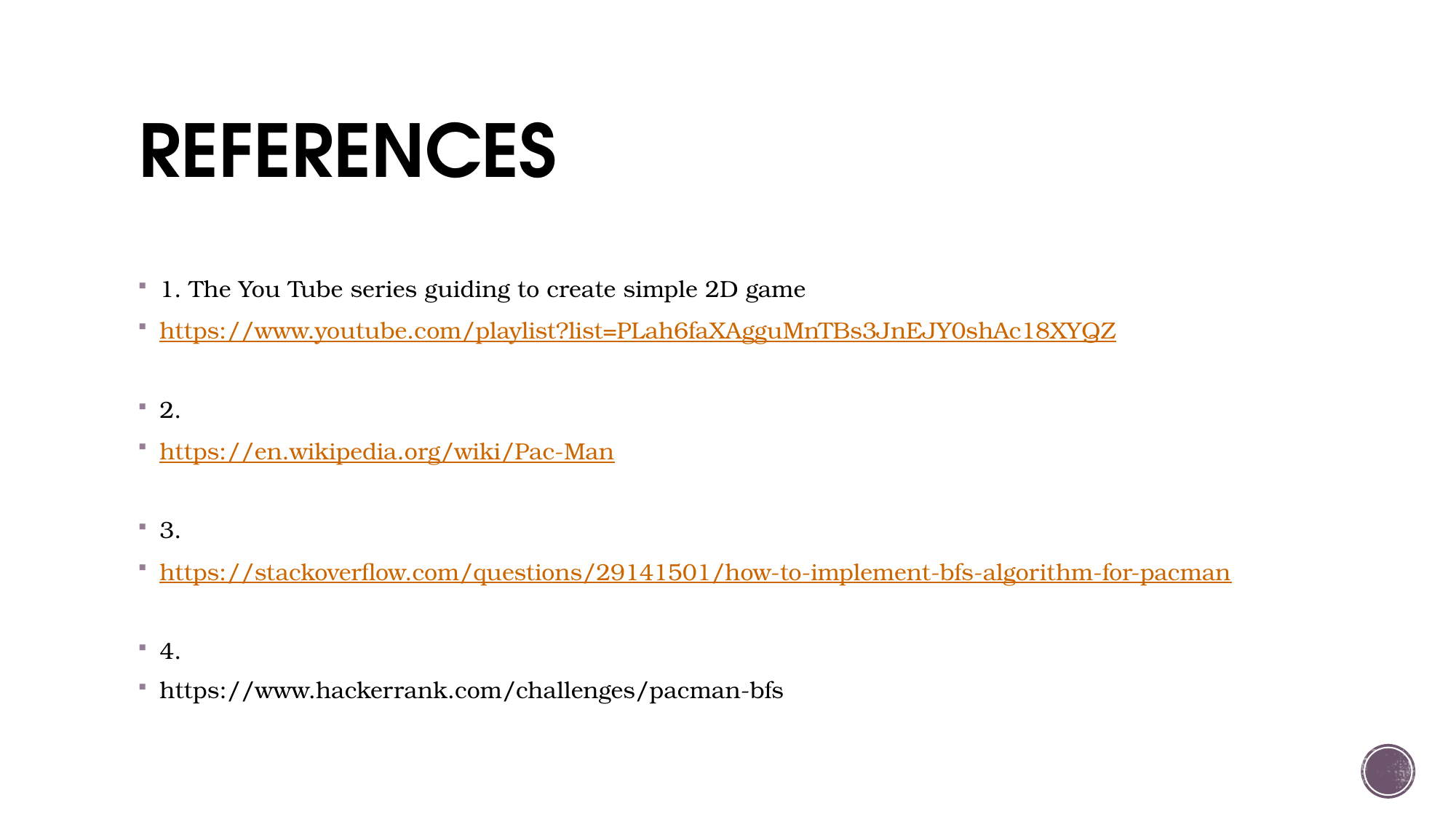

# REFERENCES

1. The You Tube series guiding to create simple 2D game
https://www.youtube.com/playlist?list=PLah6faXAgguMnTBs3JnEJY0shAc18XYQZ

2.
https://en.wikipedia.org/wiki/Pac-Man

3.
https://stackoverflow.com/questions/29141501/how-to-implement-bfs-algorithm-for-pacman

4.
https://www.hackerrank.com/challenges/pacman-bfs